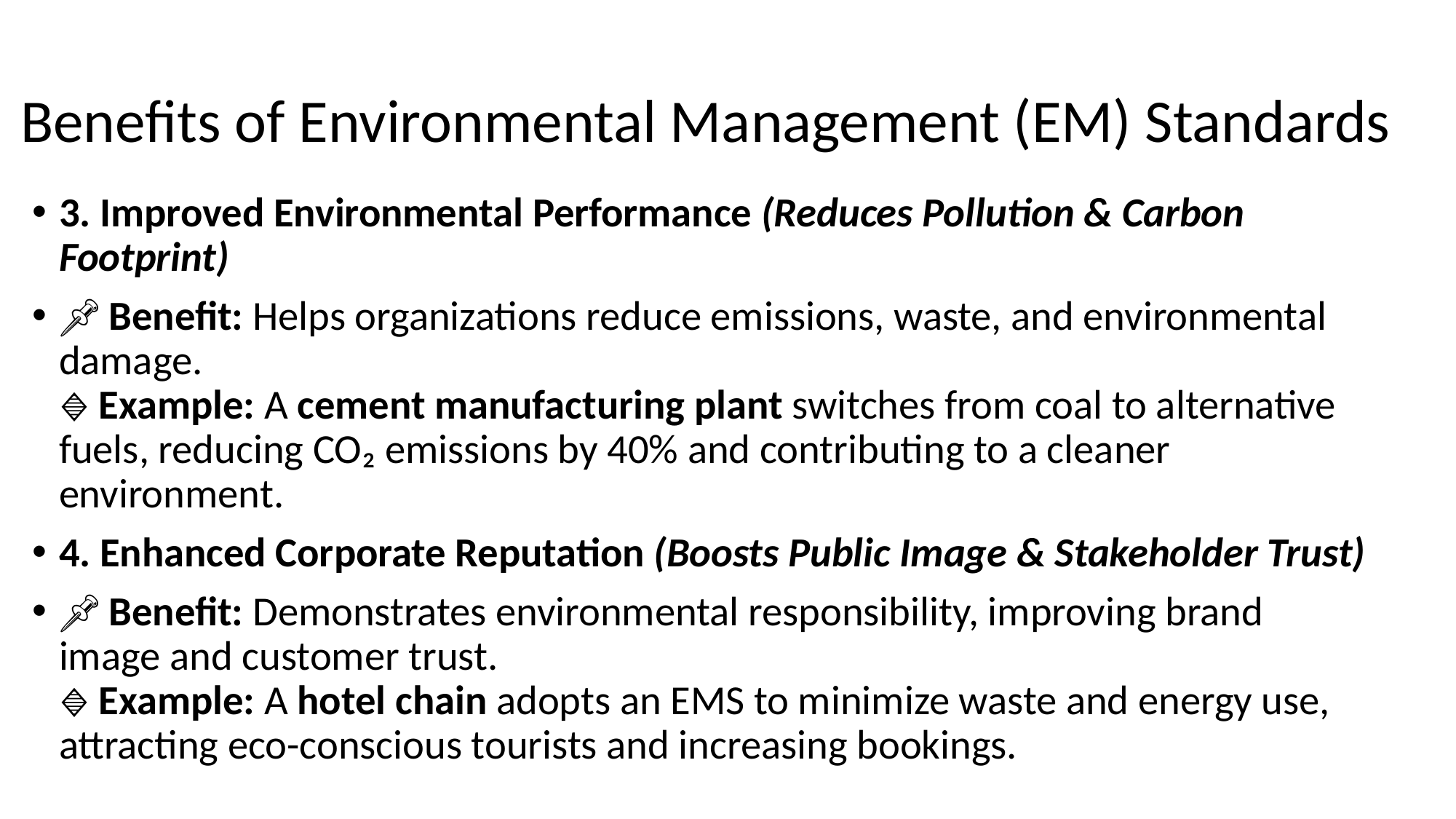

# Benefits of Environmental Management (EM) Standards
3. Improved Environmental Performance (Reduces Pollution & Carbon Footprint)
📌 Benefit: Helps organizations reduce emissions, waste, and environmental damage.
🔹 Example: A cement manufacturing plant switches from coal to alternative fuels, reducing CO₂ emissions by 40% and contributing to a cleaner environment.
4. Enhanced Corporate Reputation (Boosts Public Image & Stakeholder Trust)
📌 Benefit: Demonstrates environmental responsibility, improving brand image and customer trust.
🔹 Example: A hotel chain adopts an EMS to minimize waste and energy use, attracting eco-conscious tourists and increasing bookings.